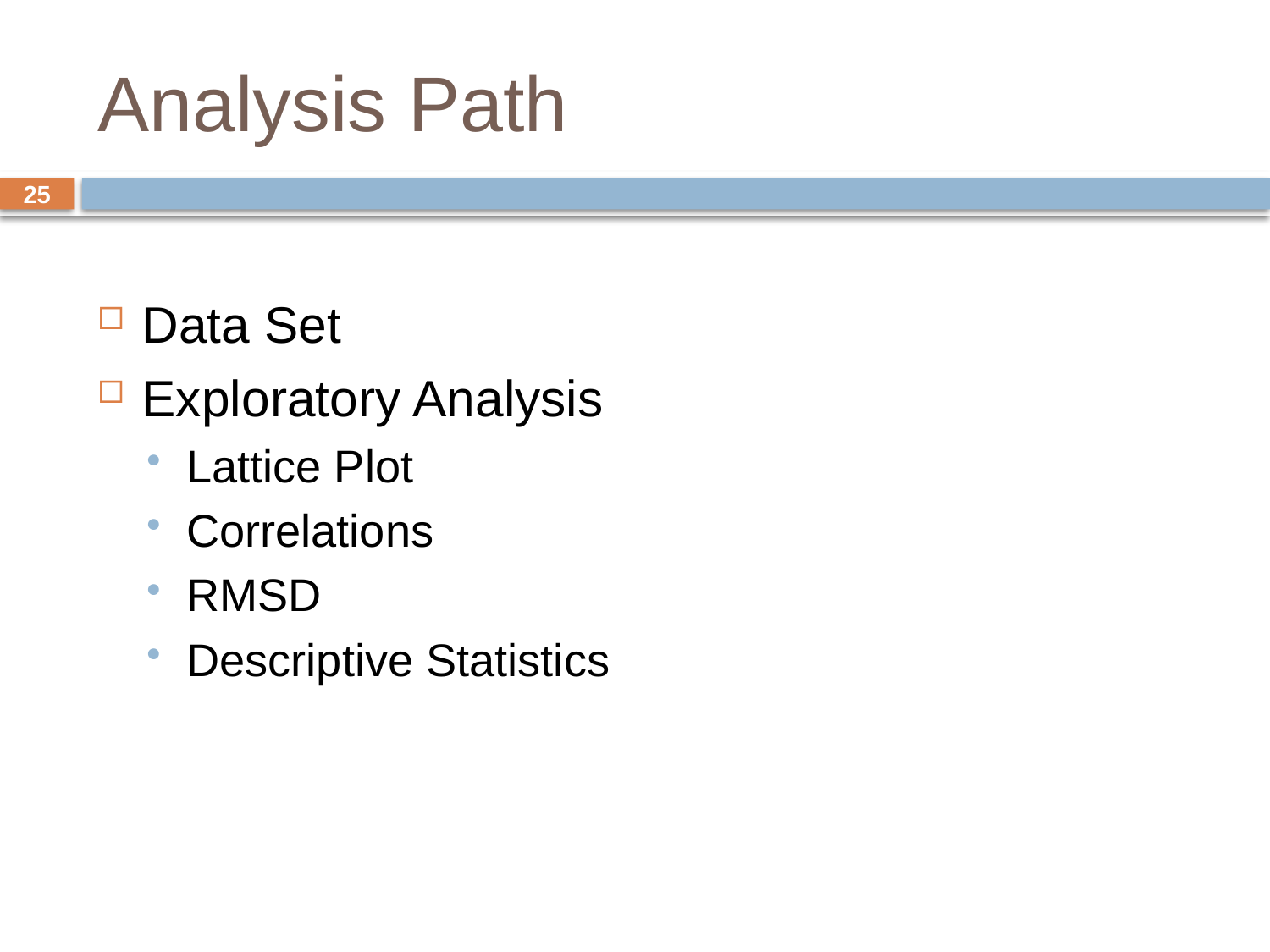

# Analysis Path
25
Data Set
Exploratory Analysis
Lattice Plot
Correlations
RMSD
Descriptive Statistics